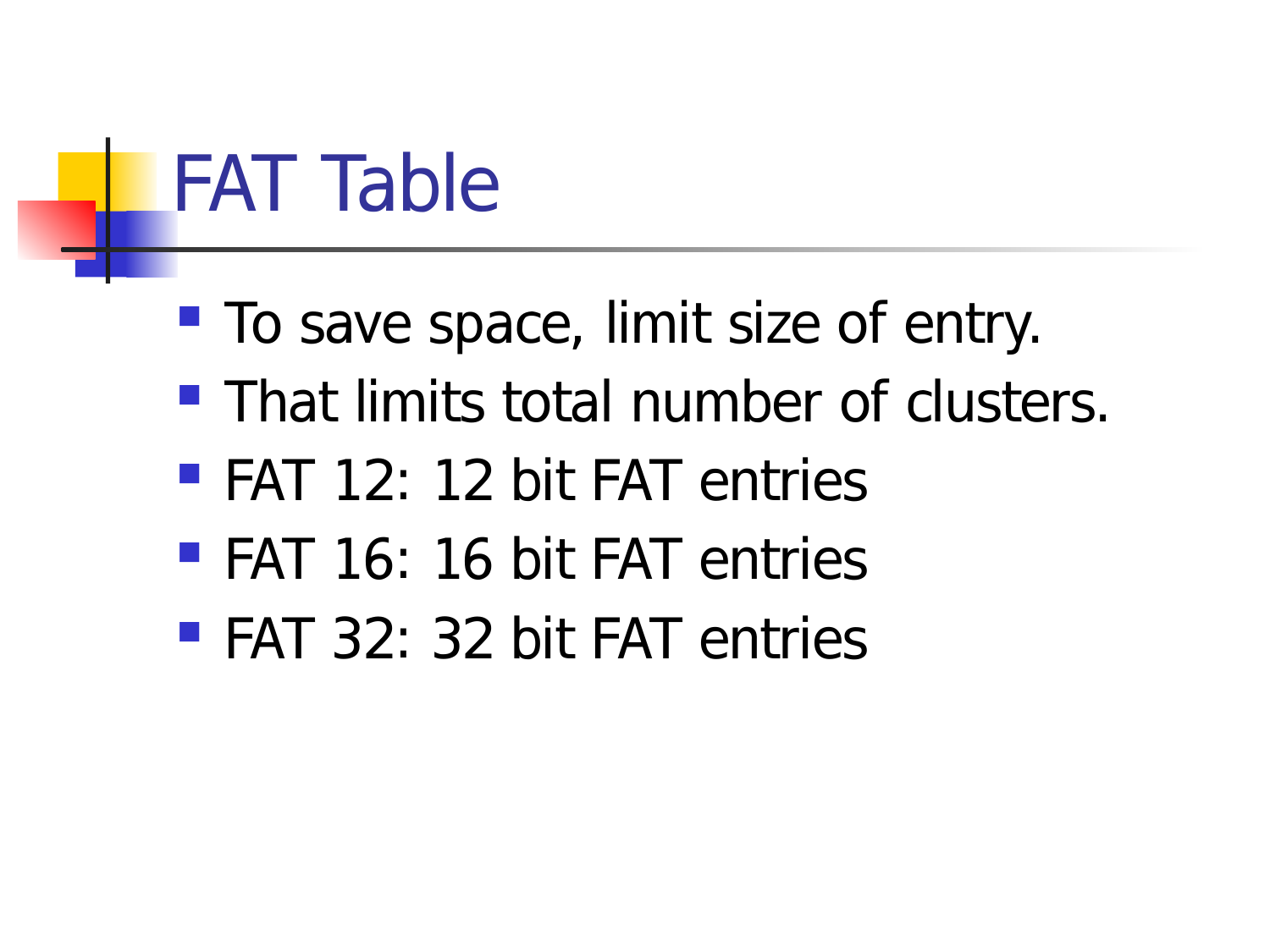

# FAT Table
To save space, limit size of entry.
That limits total number of clusters.
FAT 12: 12 bit FAT entries
FAT 16: 16 bit FAT entries
FAT 32: 32 bit FAT entries